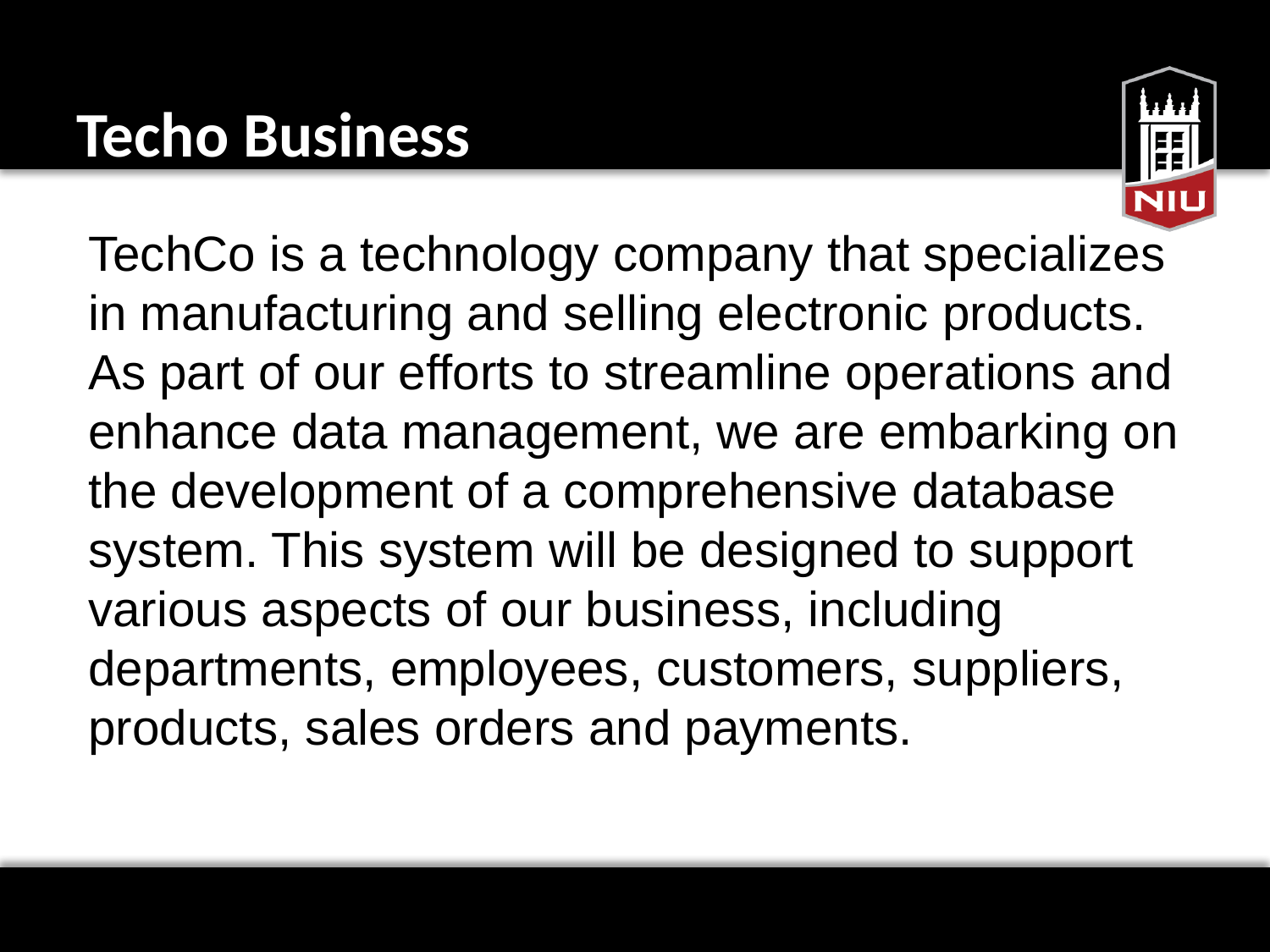

# Techo Business
TechCo is a technology company that specializes in manufacturing and selling electronic products. As part of our efforts to streamline operations and enhance data management, we are embarking on the development of a comprehensive database system. This system will be designed to support various aspects of our business, including departments, employees, customers, suppliers, products, sales orders and payments.